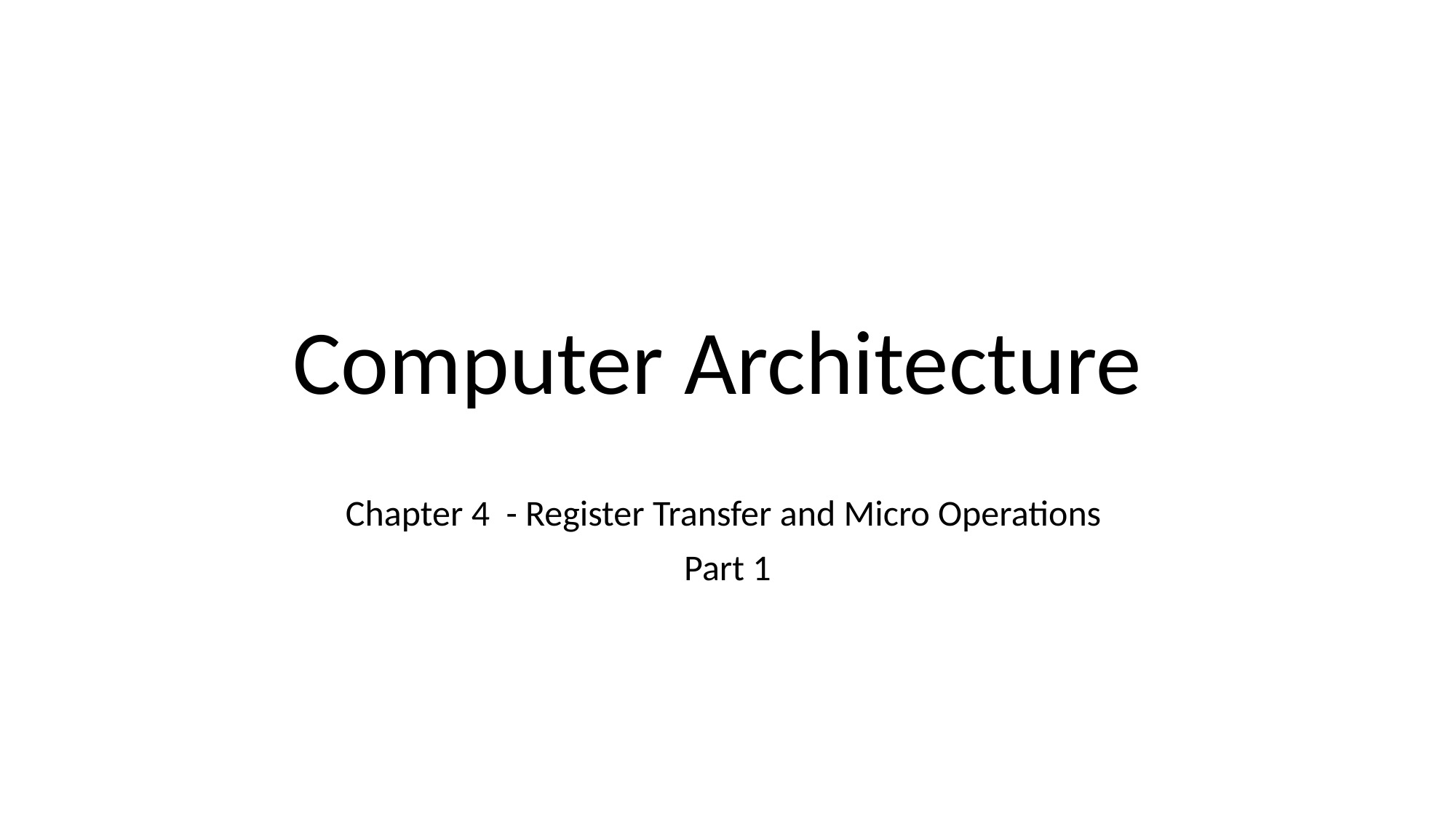

# Computer Architecture

Chapter 4  - Register Transfer and Micro Operations
Part 1